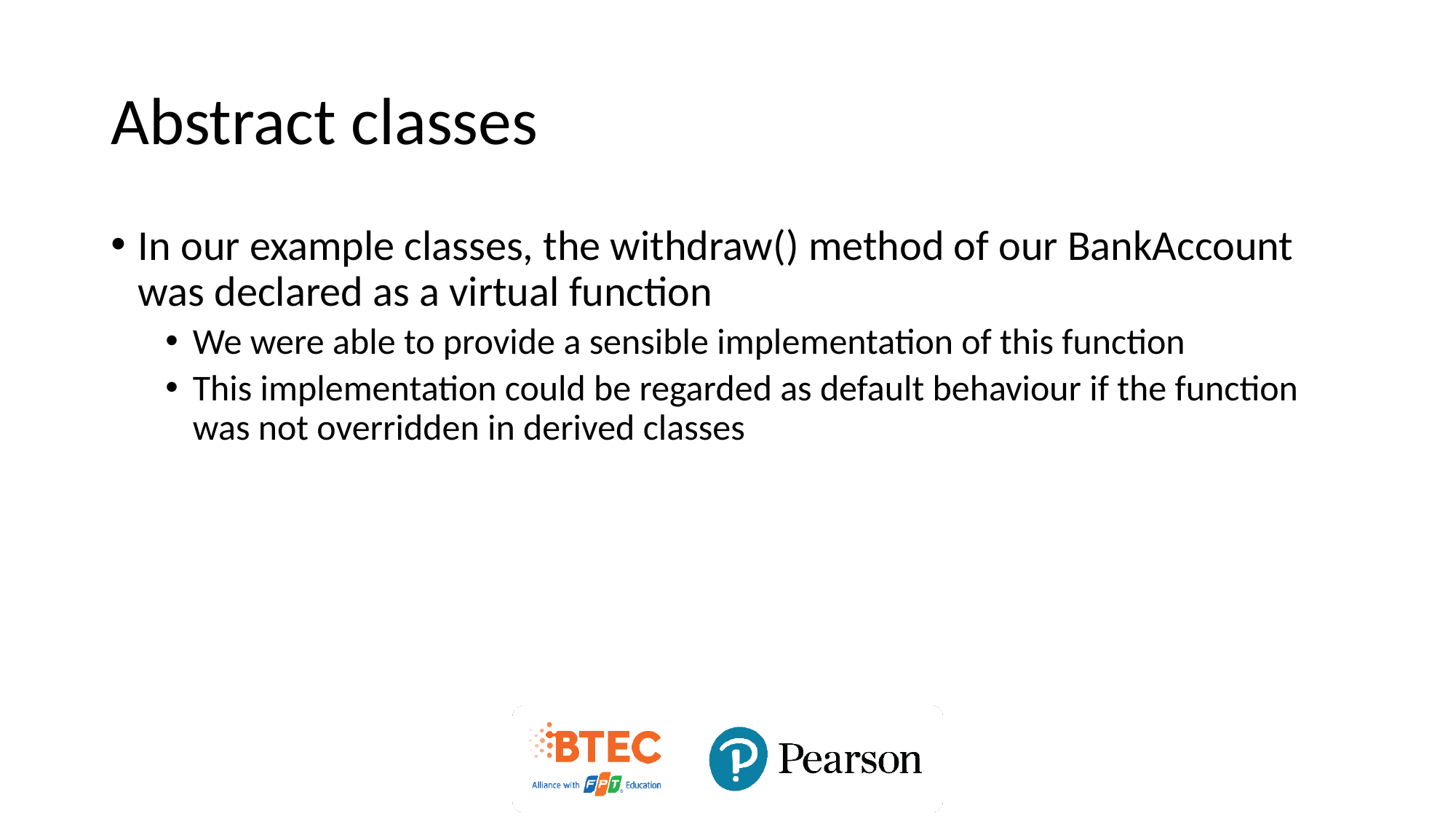

# Abstract classes
In our example classes, the withdraw() method of our BankAccount was declared as a virtual function
We were able to provide a sensible implementation of this function
This implementation could be regarded as default behaviour if the function was not overridden in derived classes